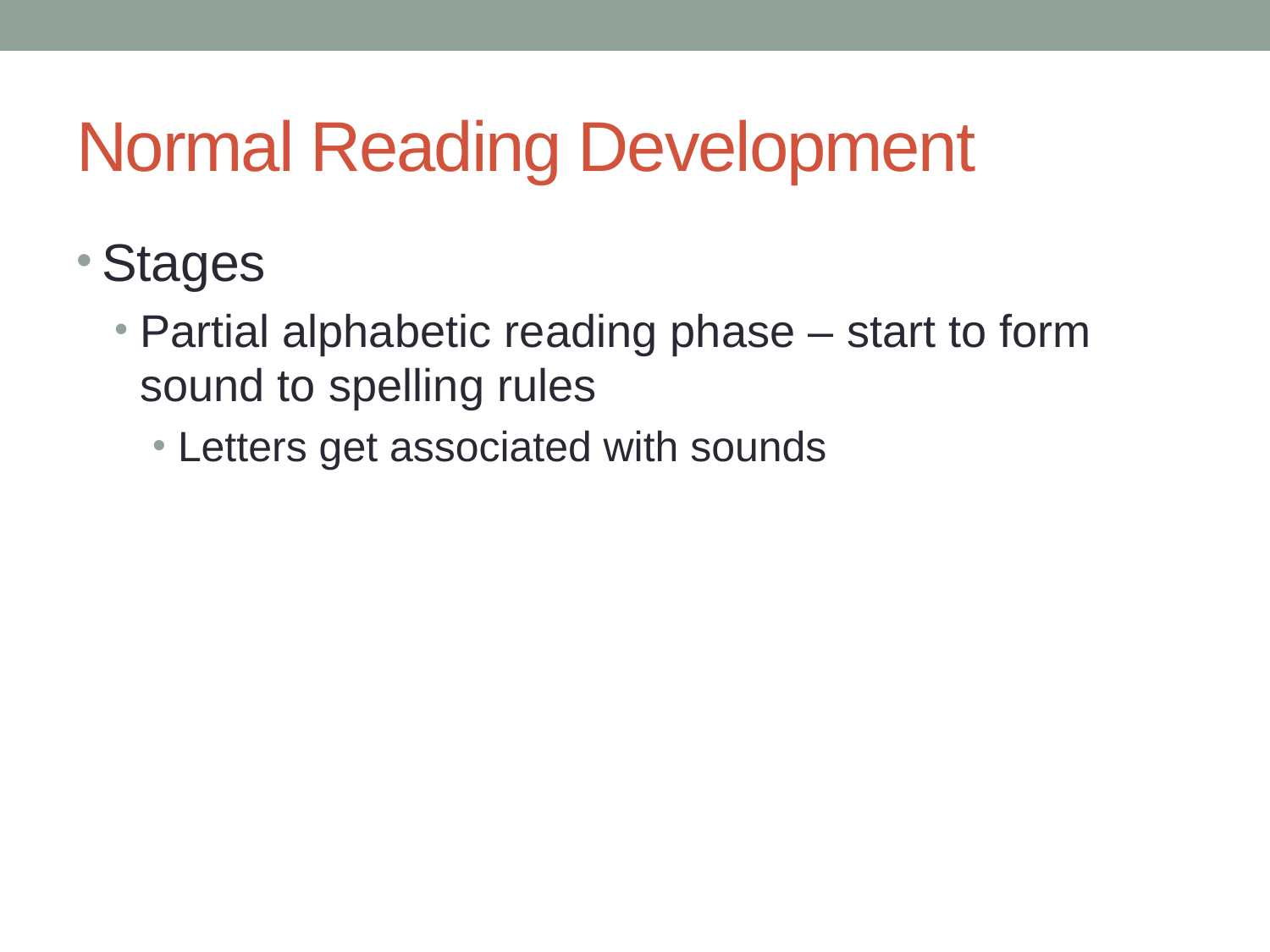

# Normal Reading Development
Stages
Partial alphabetic reading phase – start to form sound to spelling rules
Letters get associated with sounds